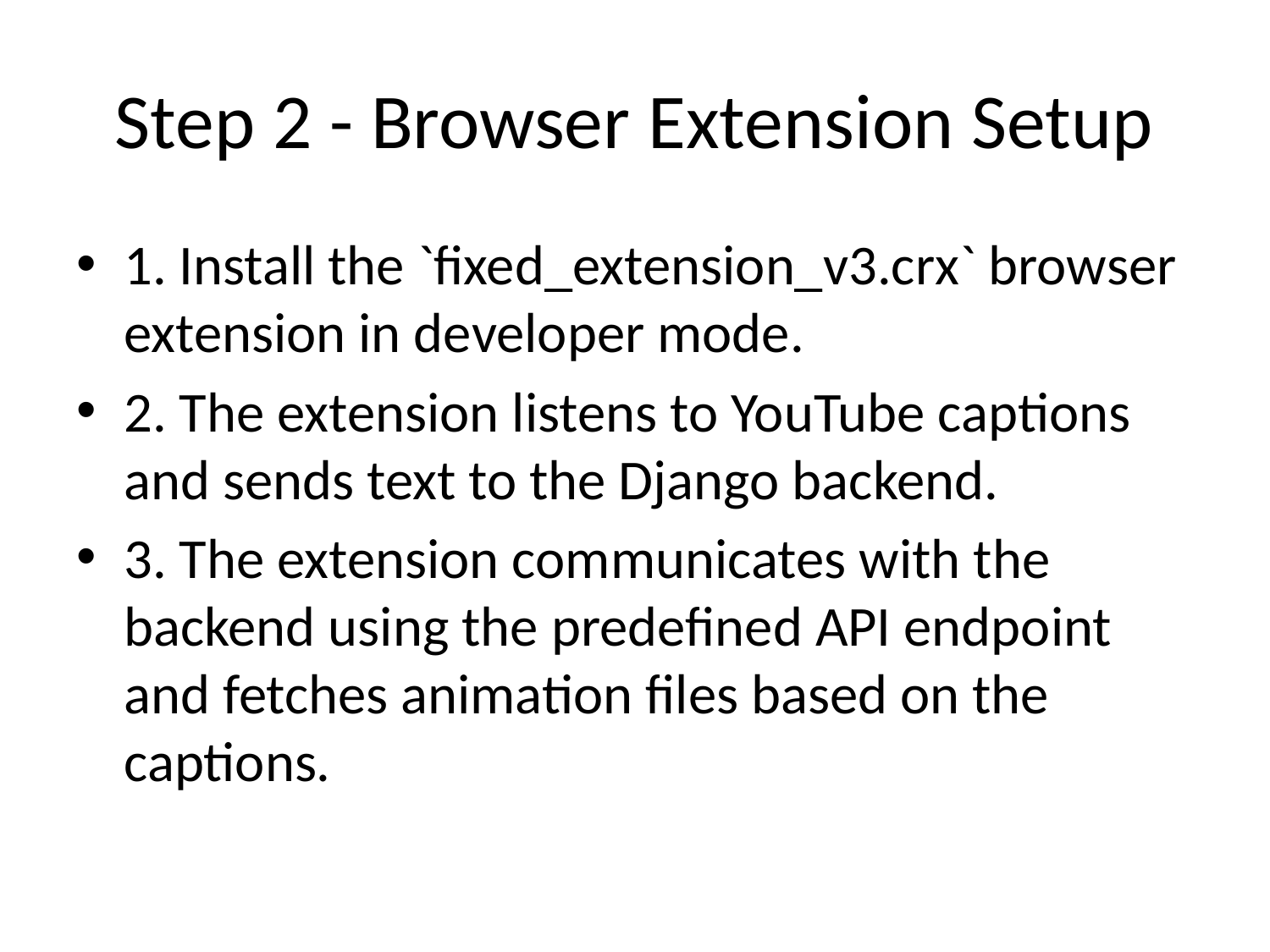

# Step 2 - Browser Extension Setup
1. Install the `fixed_extension_v3.crx` browser extension in developer mode.
2. The extension listens to YouTube captions and sends text to the Django backend.
3. The extension communicates with the backend using the predefined API endpoint and fetches animation files based on the captions.